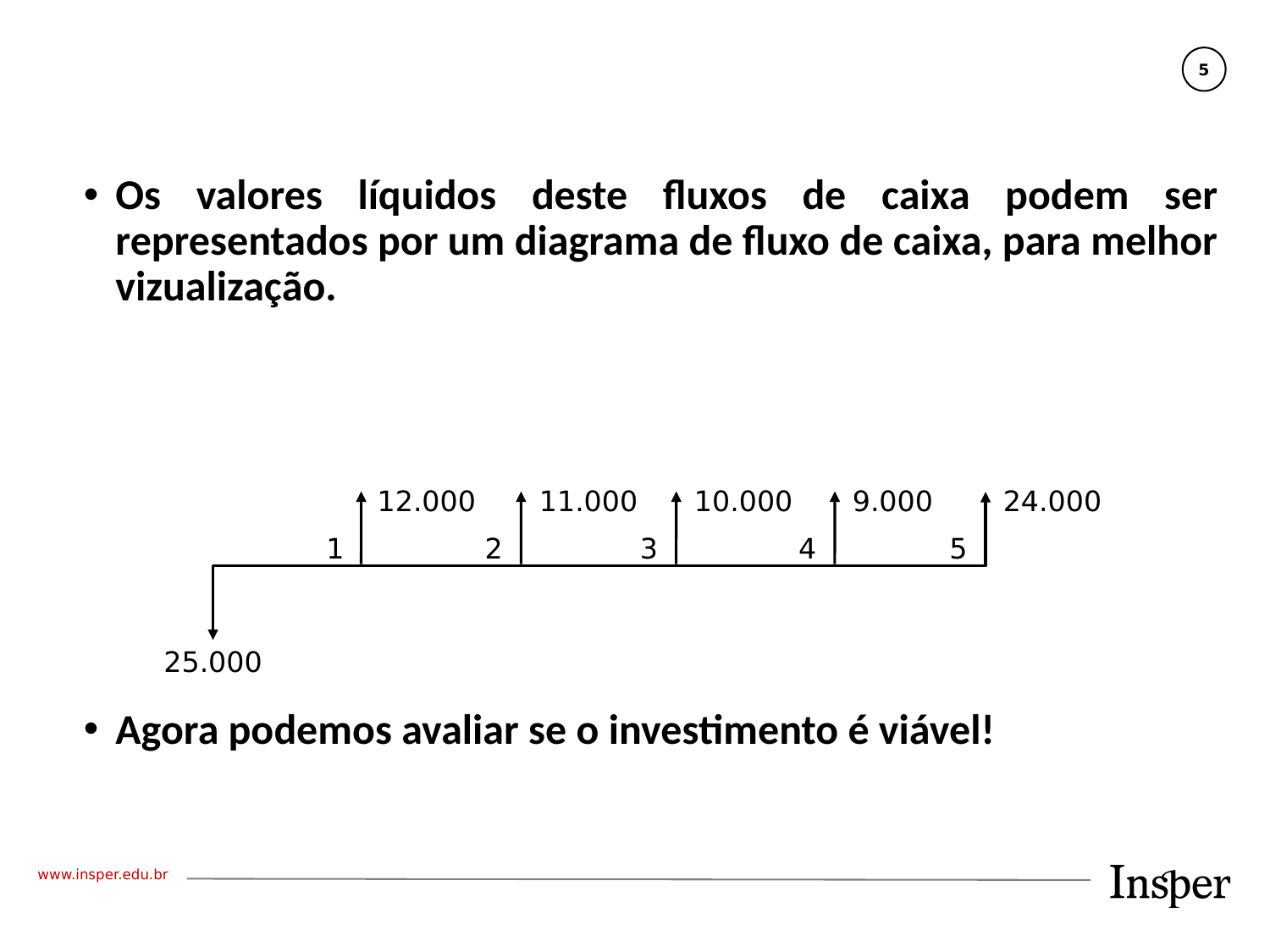

Os valores líquidos deste fluxos de caixa podem ser representados por um diagrama de fluxo de caixa, para melhor vizualização.

Agora podemos avaliar se o investimento é viável!
12.000
11.000
10.000
9.000
24.000

1
2
3
4
5
25.000